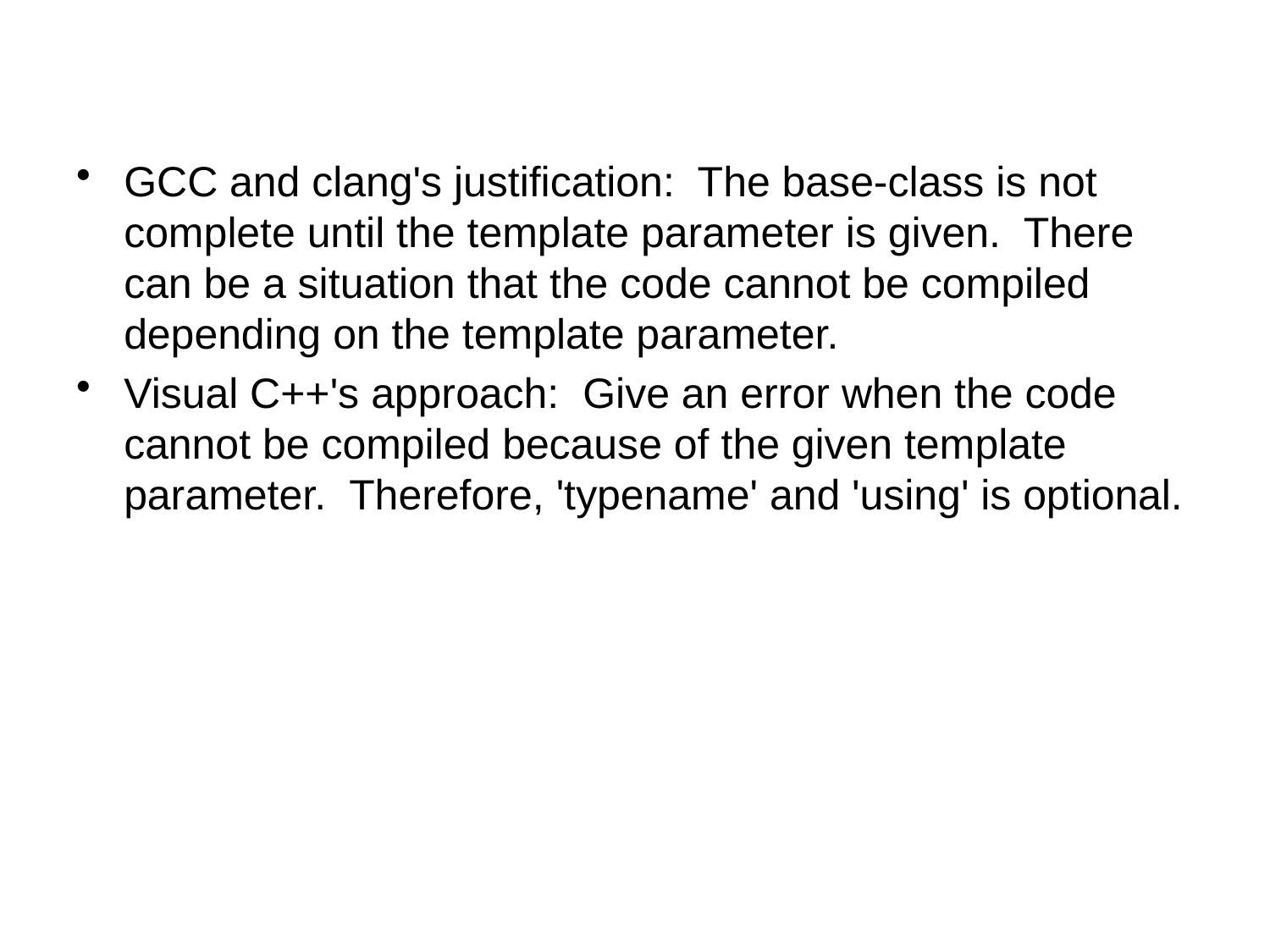

#
GCC and clang's justification:  The base-class is not complete until the template parameter is given.  There can be a situation that the code cannot be compiled depending on the template parameter.
Visual C++'s approach:  Give an error when the code cannot be compiled because of the given template parameter.  Therefore, 'typename' and 'using' is optional.